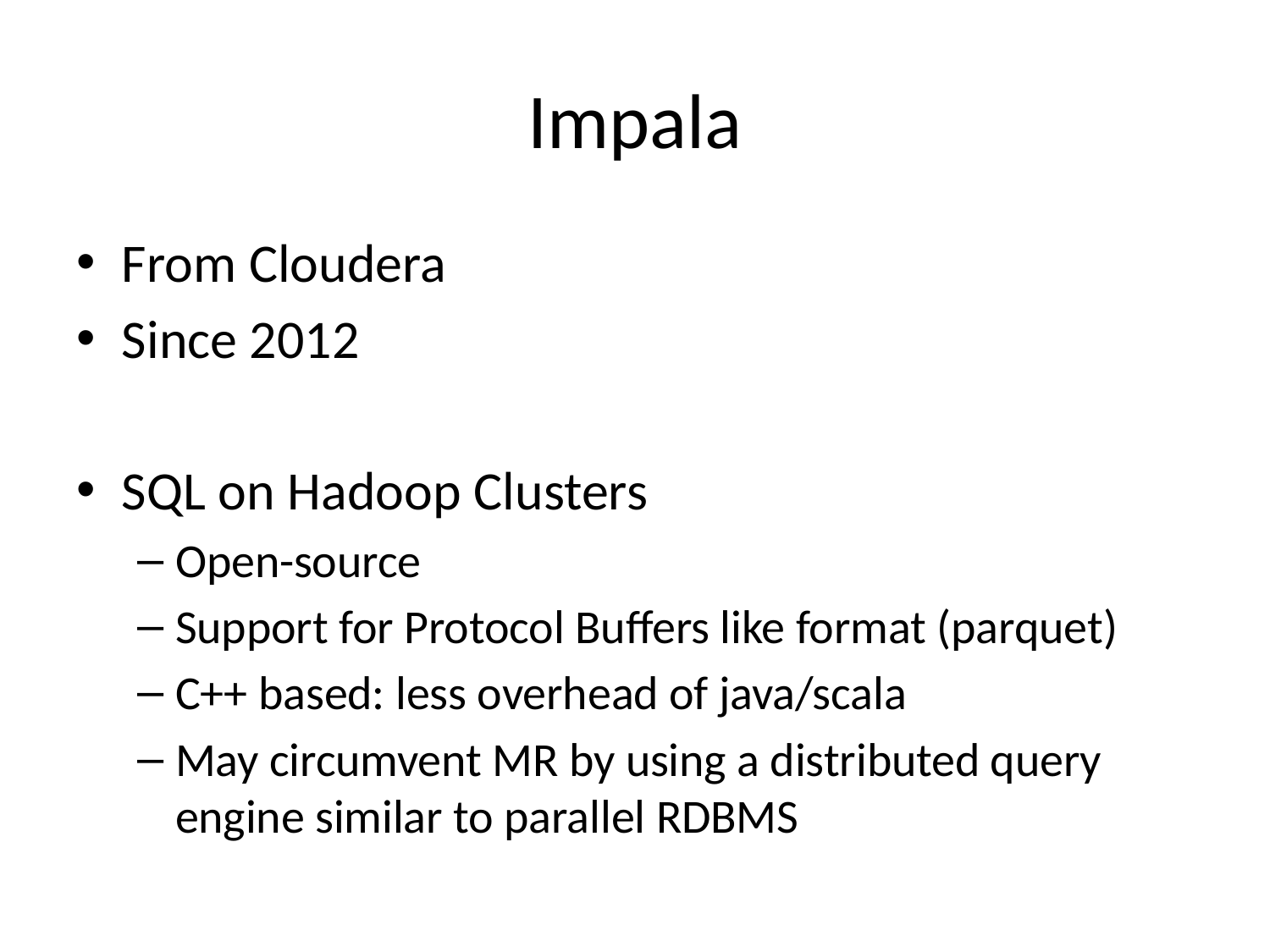

# Impala
From Cloudera
Since 2012

SQL on Hadoop Clusters
Open-source
Support for Protocol Buffers like format (parquet)
C++ based: less overhead of java/scala
May circumvent MR by using a distributed query engine similar to parallel RDBMS